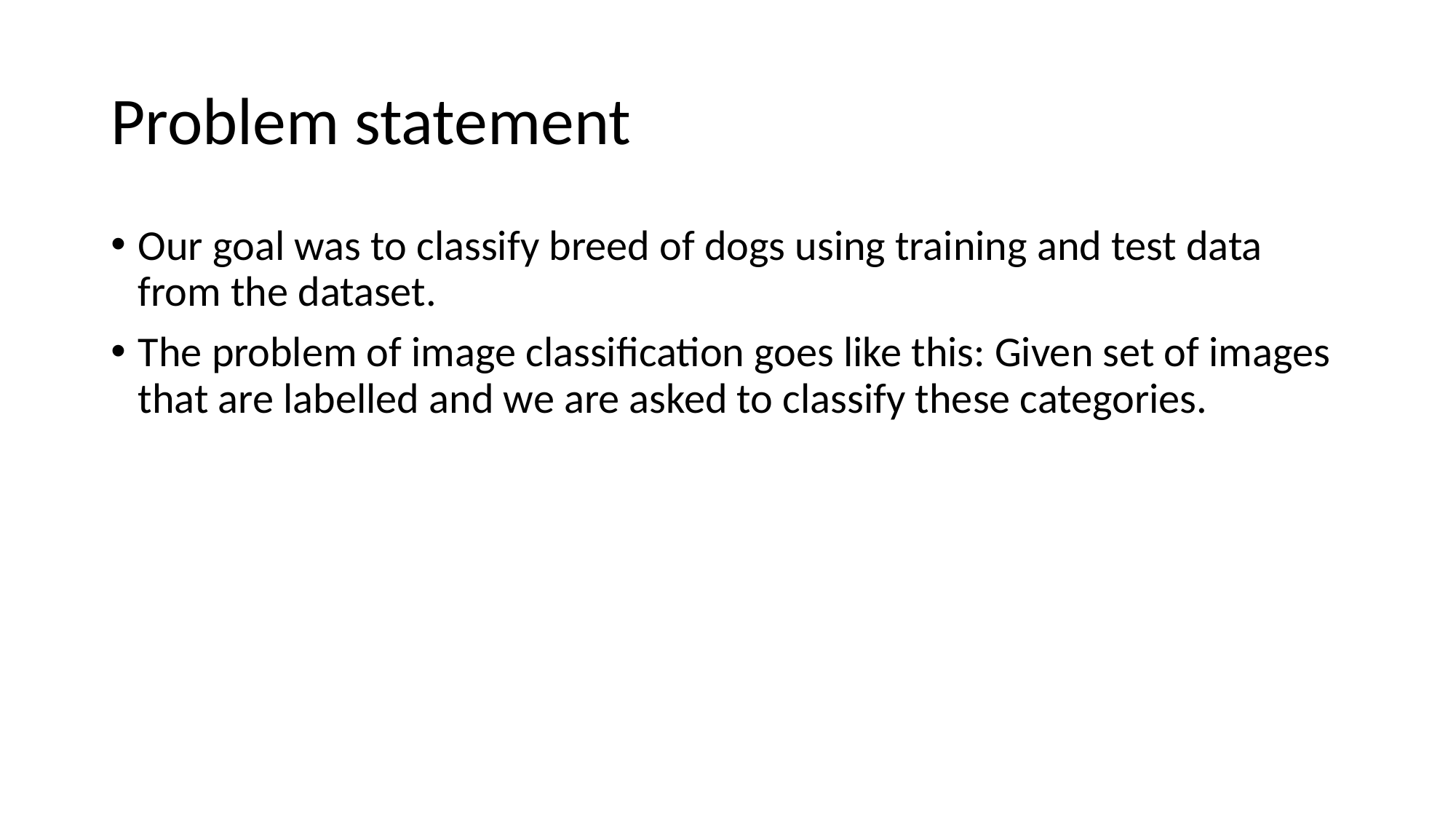

# Problem statement
Our goal was to classify breed of dogs using training and test data from the dataset.
The problem of image classification goes like this: Given set of images that are labelled and we are asked to classify these categories.